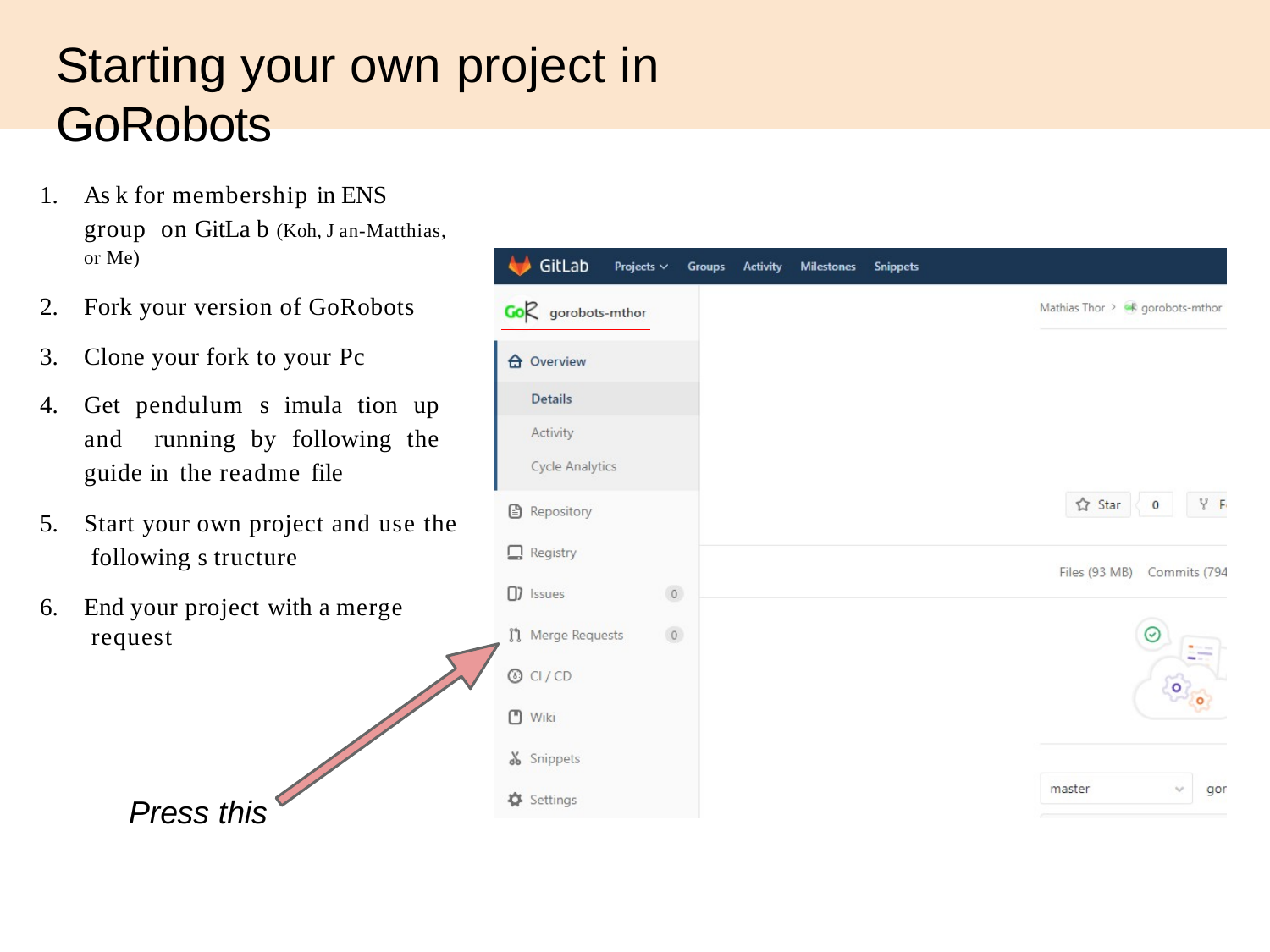

# Starting your own project in GoRobots
As k for membership in ENS group  on GitLa b (Koh, J an-Matthias, or Me)
Fork your version of GoRobots
Clone your fork to your Pc
Get pendulum s imula tion up and  running by following the guide in  the readme file
Start your own project and use the  following s tructure
End your project with a merge  request

Press this